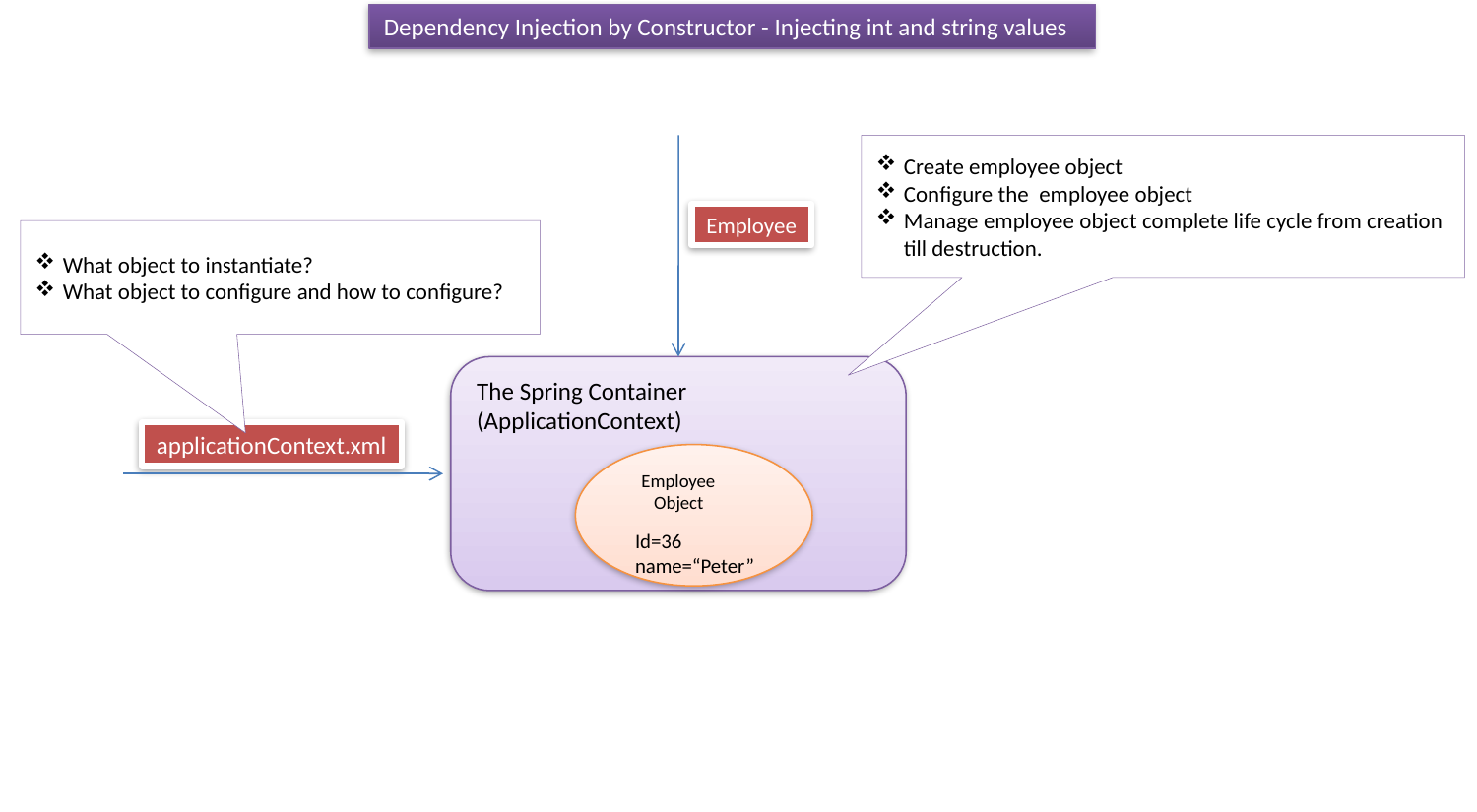

Dependency Injection by Constructor - Injecting int and string values

Create employee object
Configure the  employee object
Manage employee object complete life cycle from creation till destruction.
Employee
What object to instantiate?
What object to configure and how to configure?
The Spring Container
(ApplicationContext)
applicationContext.xml

Employee
   Object
Id=36
name=“Peter”